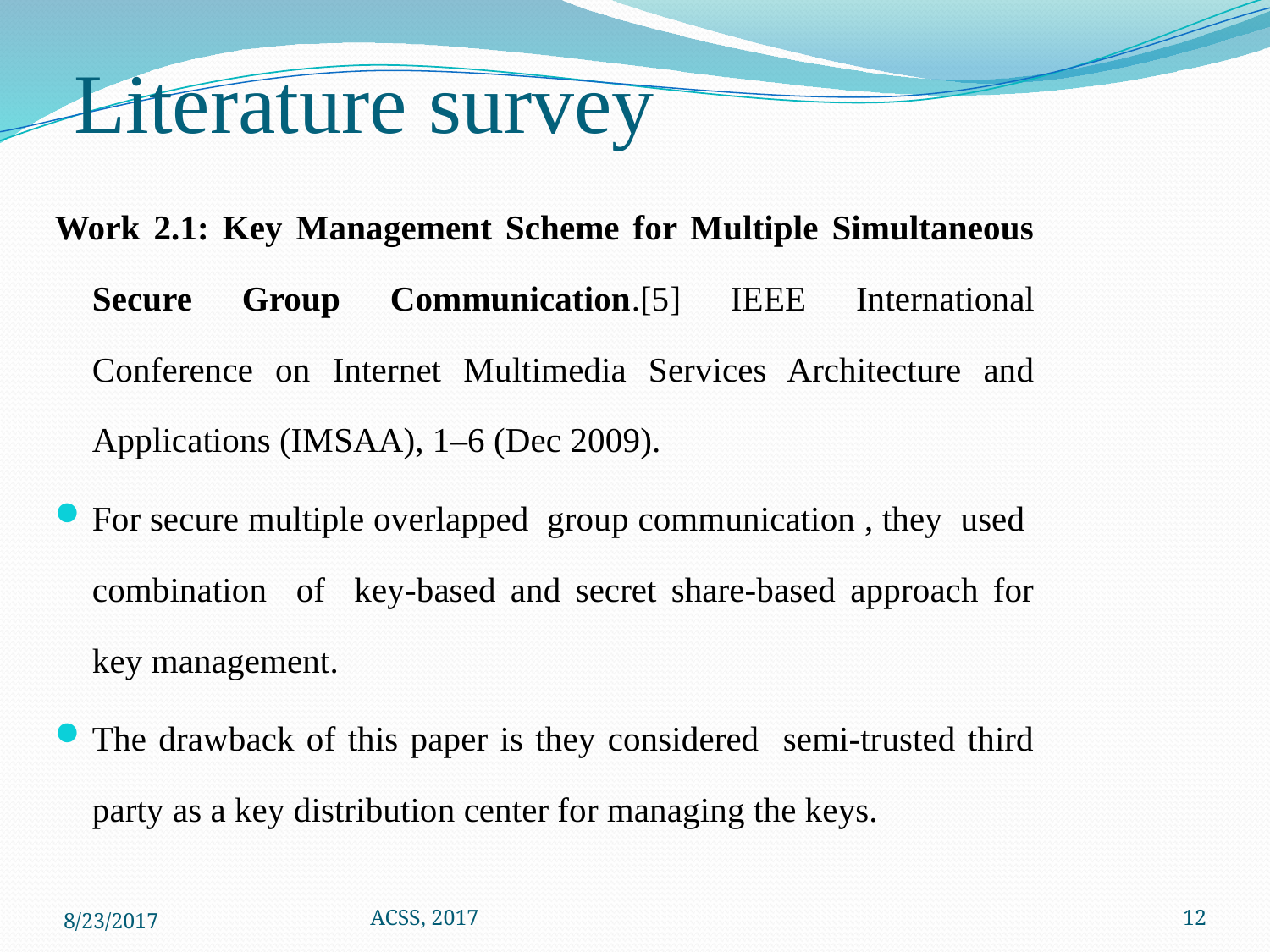

# Literature survey
Work 2.1: Key Management Scheme for Multiple Simultaneous Secure Group Communication.[5] IEEE International Conference on Internet Multimedia Services Architecture and Applications (IMSAA), 1–6 (Dec 2009).
For secure multiple overlapped  group communication , they  used  combination  of  key-based and secret share-based approach for key management.
The drawback of this paper is they considered  semi-trusted third party as a key distribution center for managing the keys.

8/23/2017
ACSS, 2017
12